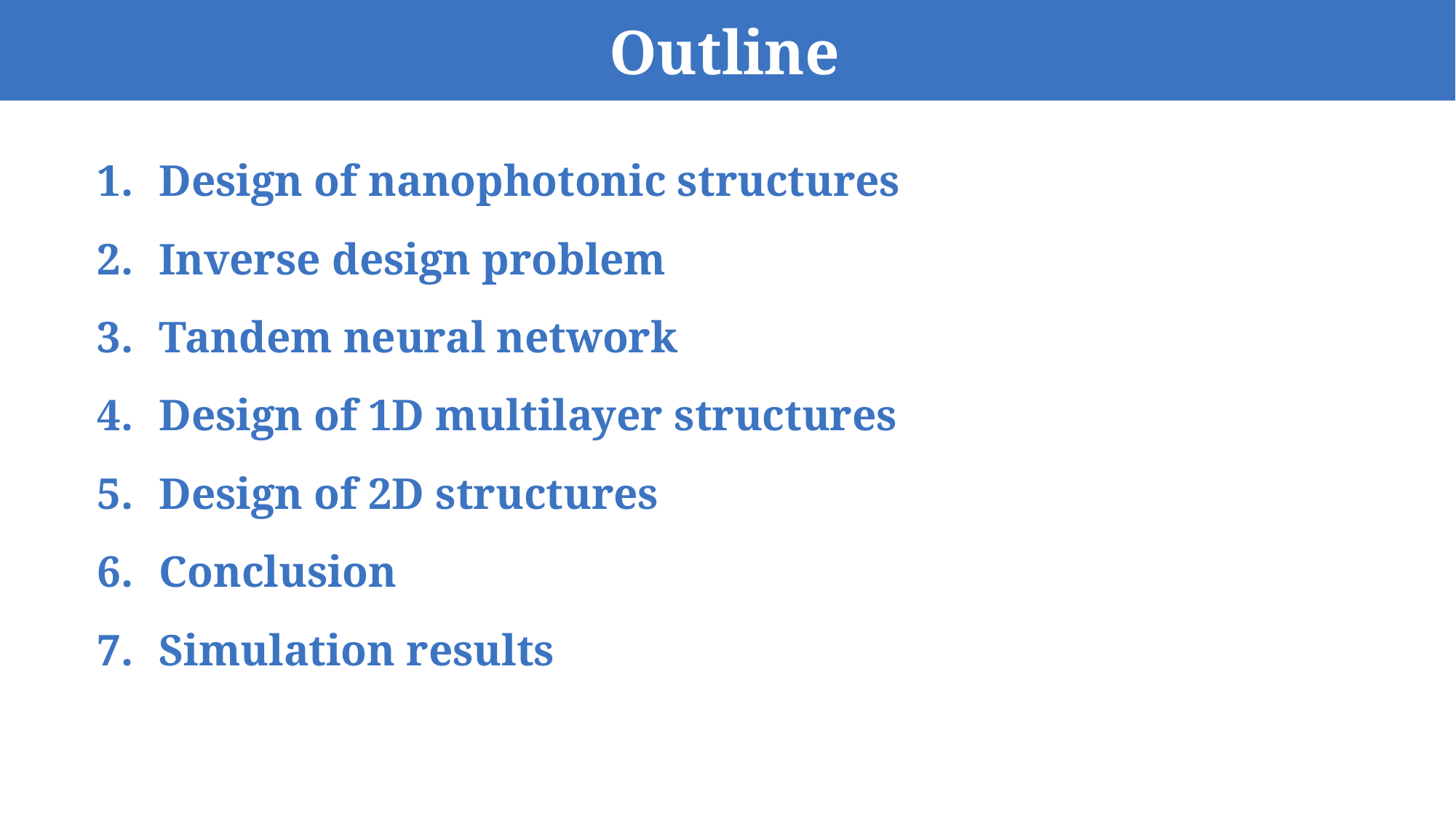

# Outline
Design of nanophotonic structures
Inverse design problem
Tandem neural network
Design of 1D multilayer structures
Design of 2D structures
Conclusion
Simulation results